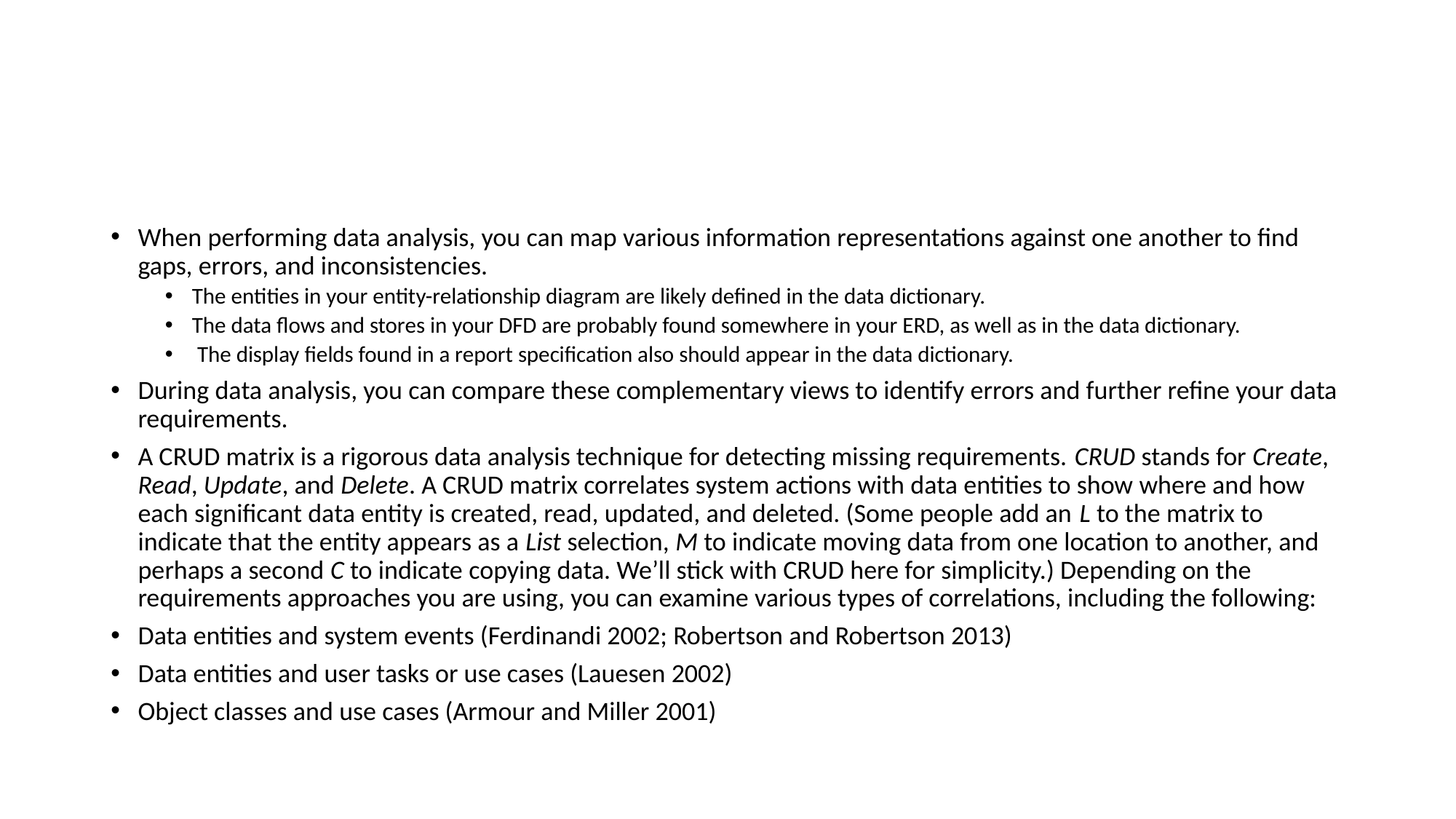

#
When performing data analysis, you can map various information representations against one another to find gaps, errors, and inconsistencies.
The entities in your entity-relationship diagram are likely defined in the data dictionary.
The data flows and stores in your DFD are probably found somewhere in your ERD, as well as in the data dictionary.
 The display fields found in a report specification also should appear in the data dictionary.
During data analysis, you can compare these complementary views to identify errors and further refine your data requirements.
A CRUD matrix is a rigorous data analysis technique for detecting missing requirements. CRUD stands for Create, Read, Update, and Delete. A CRUD matrix correlates system actions with data entities to show where and how each significant data entity is created, read, updated, and deleted. (Some people add an L to the matrix to indicate that the entity appears as a List selection, M to indicate moving data from one location to another, and perhaps a second C to indicate copying data. We’ll stick with CRUD here for simplicity.) Depending on the requirements approaches you are using, you can examine various types of correlations, including the following:
Data entities and system events (Ferdinandi 2002; Robertson and Robertson 2013)
Data entities and user tasks or use cases (Lauesen 2002)
Object classes and use cases (Armour and Miller 2001)